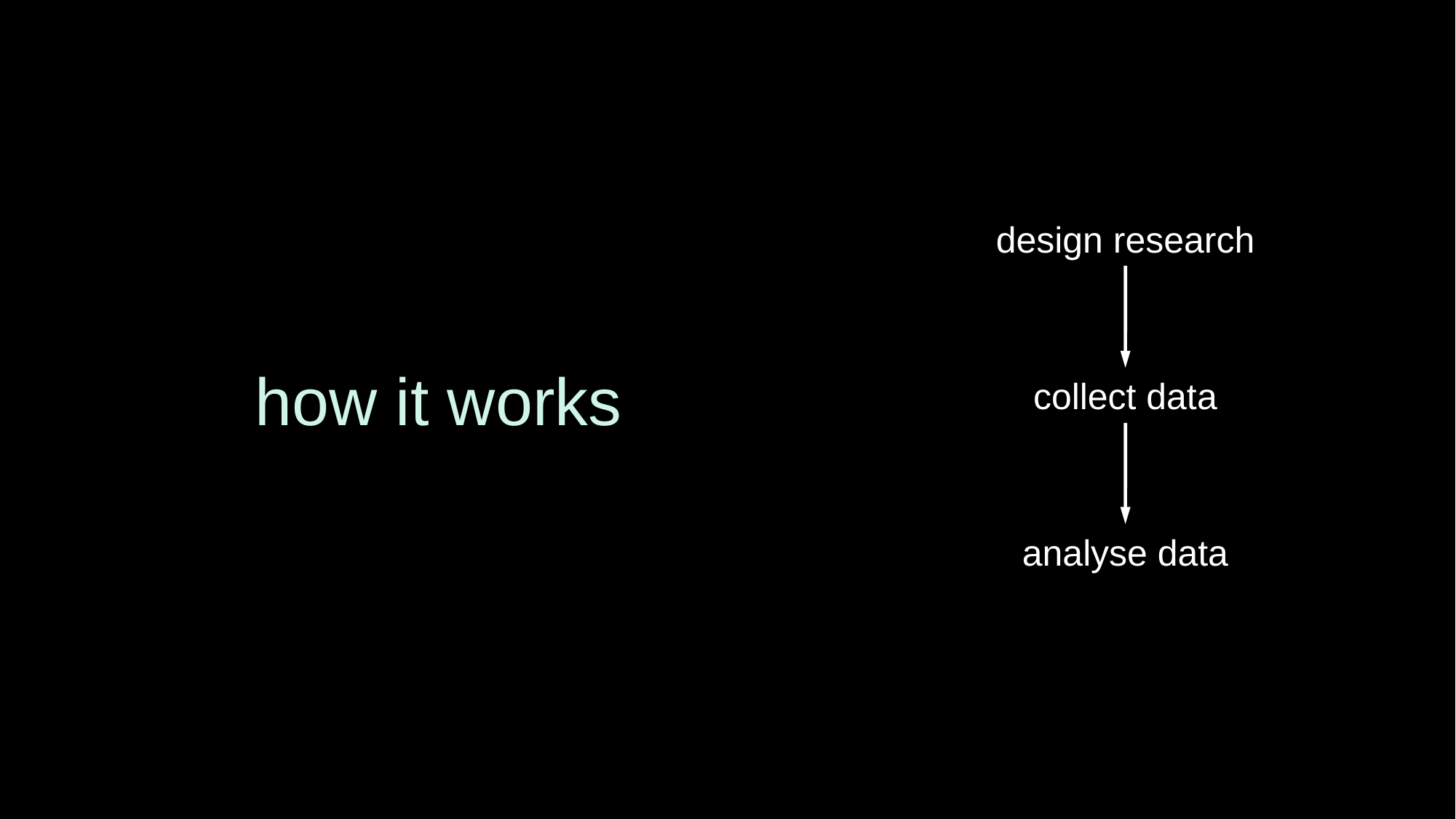

design research
how it works
collect data
analyse data